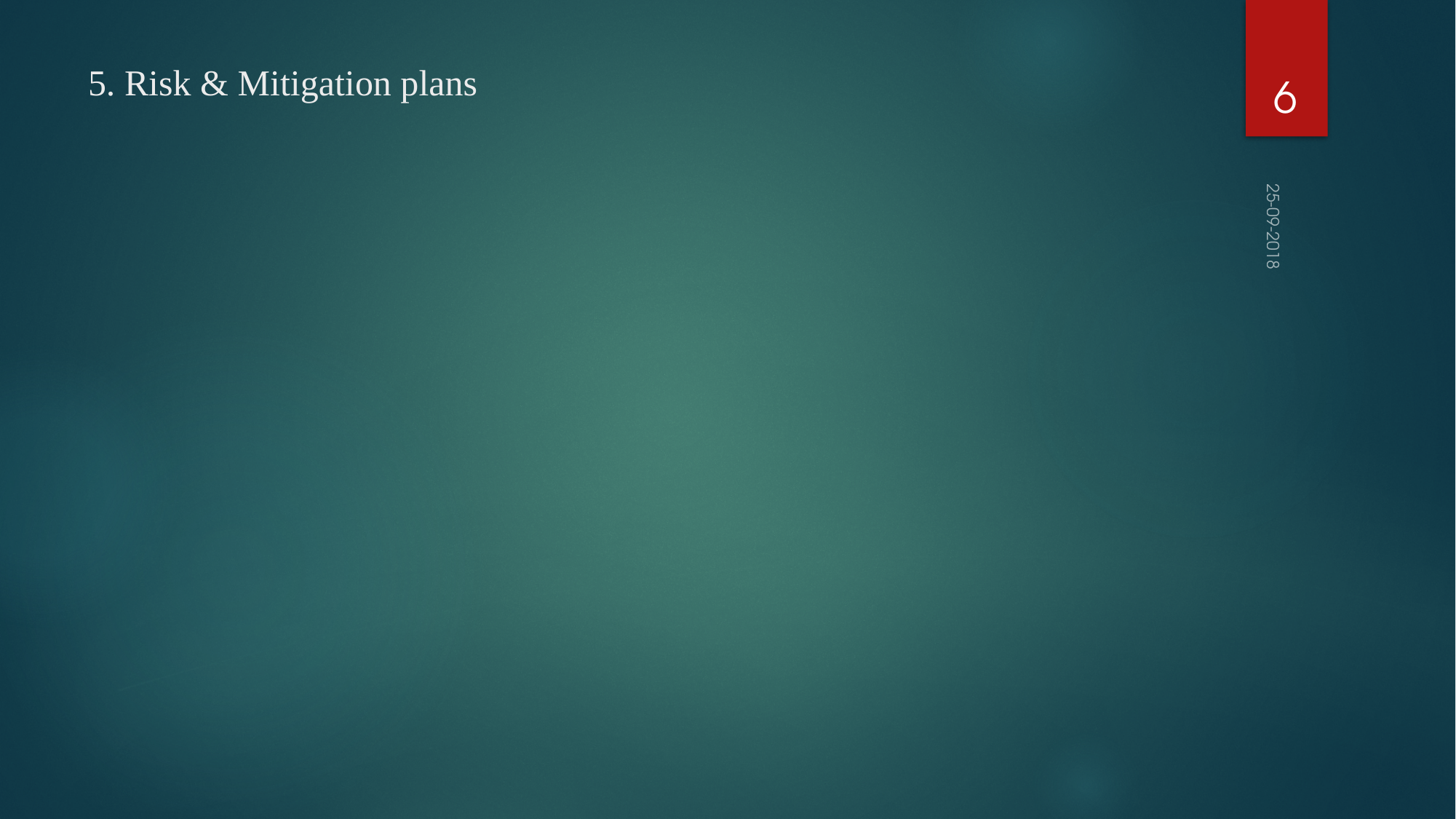

6
# 5. Risk & Mitigation plans

25-09-2018